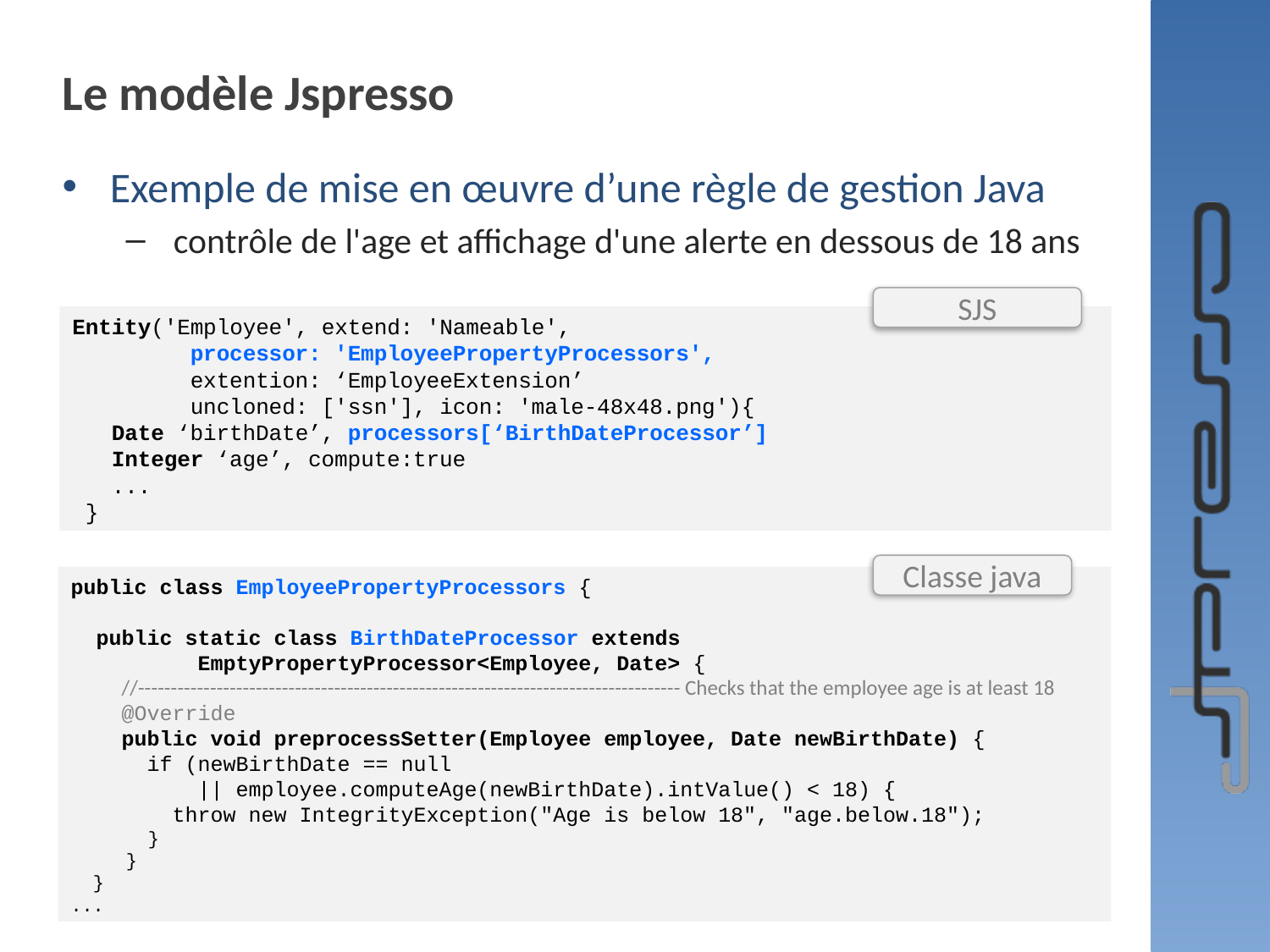

# Le modèle Jspresso
Exemple de mise en œuvre d’une règle de gestion Java
 contrôle de l'age et affichage d'une alerte en dessous de 18 ans
SJS
Entity('Employee', extend: 'Nameable',
         processor: 'EmployeePropertyProcessors',
         extention: ‘EmployeeExtension’
         uncloned: ['ssn'], icon: 'male-48x48.png'){
   Date ‘birthDate’, processors[‘BirthDateProcessor’]
   Integer ‘age’, compute:true
   ...
 }
Classe java
public class EmployeePropertyProcessors {

  public static class BirthDateProcessor extends
          EmptyPropertyProcessor<Employee, Date> {
    //----------------------------------------------------------------------------------- Checks that the employee age is at least 18
    @Override
    public void preprocessSetter(Employee employee, Date newBirthDate) {
      if (newBirthDate == null
          || employee.computeAge(newBirthDate).intValue() < 18) {
        throw new IntegrityException("Age is below 18", "age.below.18");
       }
     }
  }
...